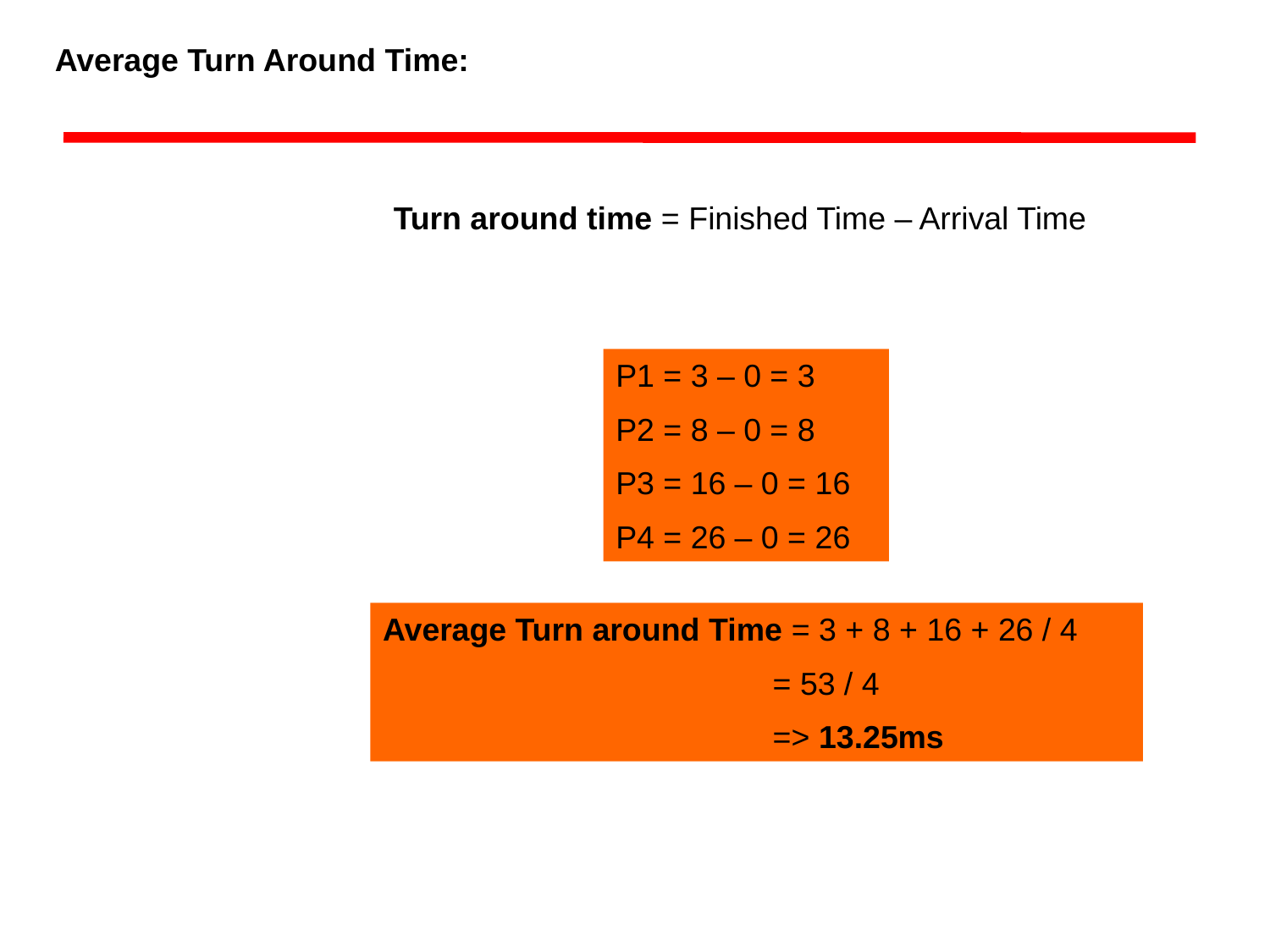

Average Turn Around Time:

Turn around time = Finished Time – Arrival Time
P1 = 3 – 0 = 3
P2 = 8 – 0 = 8
P3 = 16 – 0 = 16
P4 = 26 – 0 = 26
Average Turn around Time = 3 + 8 + 16 + 26 / 4
			 = 53 / 4
			 => 13.25ms